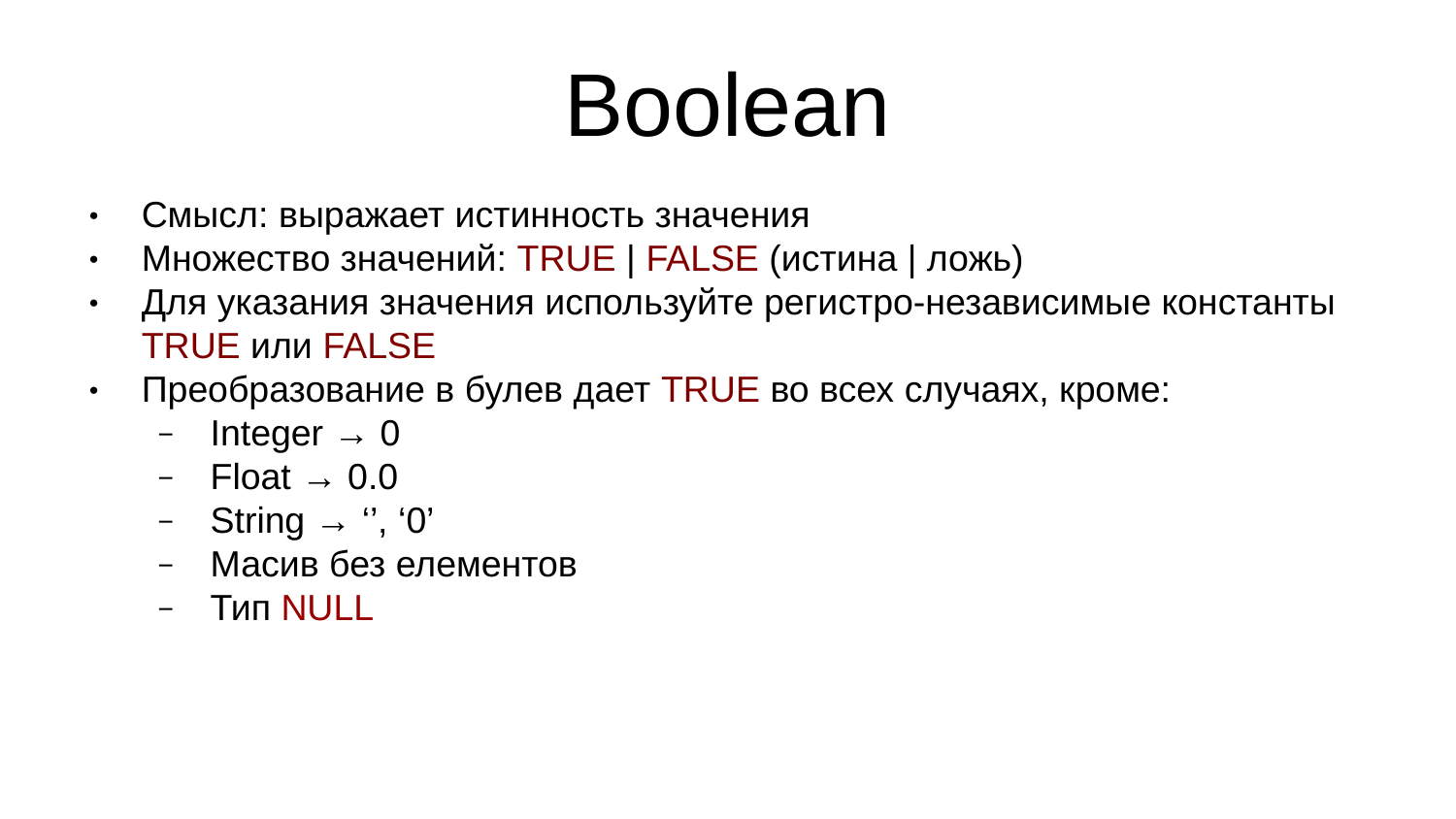

Boolean
Смысл: выражает истинность значения
Множество значений: TRUE | FALSE (истина | ложь)
Для указания значения используйте регистро-независимые константы TRUE или FALSE
Преобразование в булев дает TRUE во всех случаях, кроме:
Integer → 0
Float → 0.0
String → ‘’, ‘0’
Масив без елементов
Тип NULL